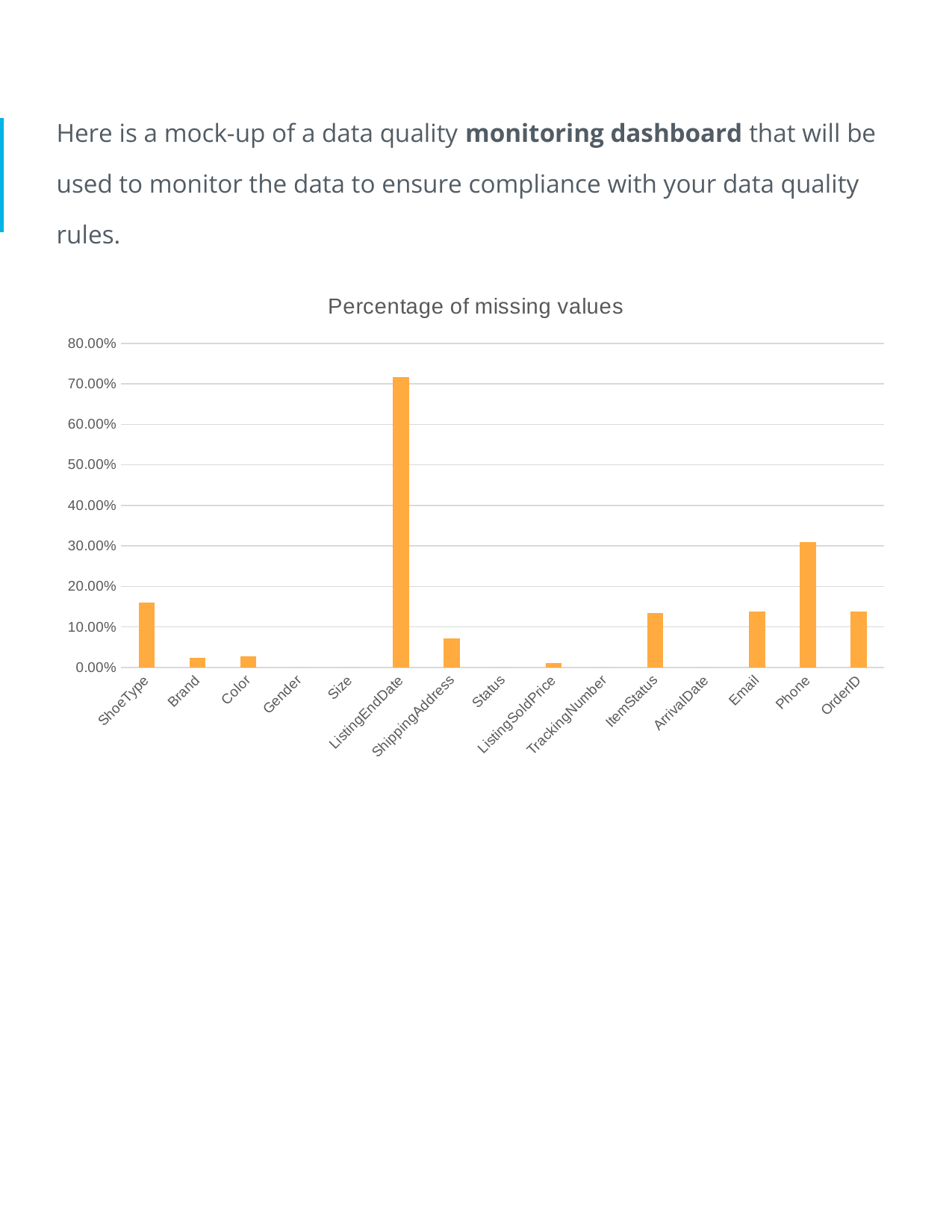

Here is a mock-up of a data quality monitoring dashboard that will be used to monitor the data to ensure compliance with your data quality rules.

### Chart:

| Category | Percentage of missing values |
|---|---|
| ShoeType | 0.16 |
| Brand | 0.023 |
| Color | 0.028 |
| Gender | 0.0 |
| Size | 0.0 |
| ListingEndDate | 0.716 |
| ShippingAddress | 0.071 |
| Status | 0.0 |
| ListingSoldPrice | 0.011 |
| TrackingNumber | 0.0 |
| ItemStatus | 0.135 |
| ArrivalDate | 0.0 |
| Email | 0.138 |
| Phone | 0.31 |
| OrderID | 0.138 |